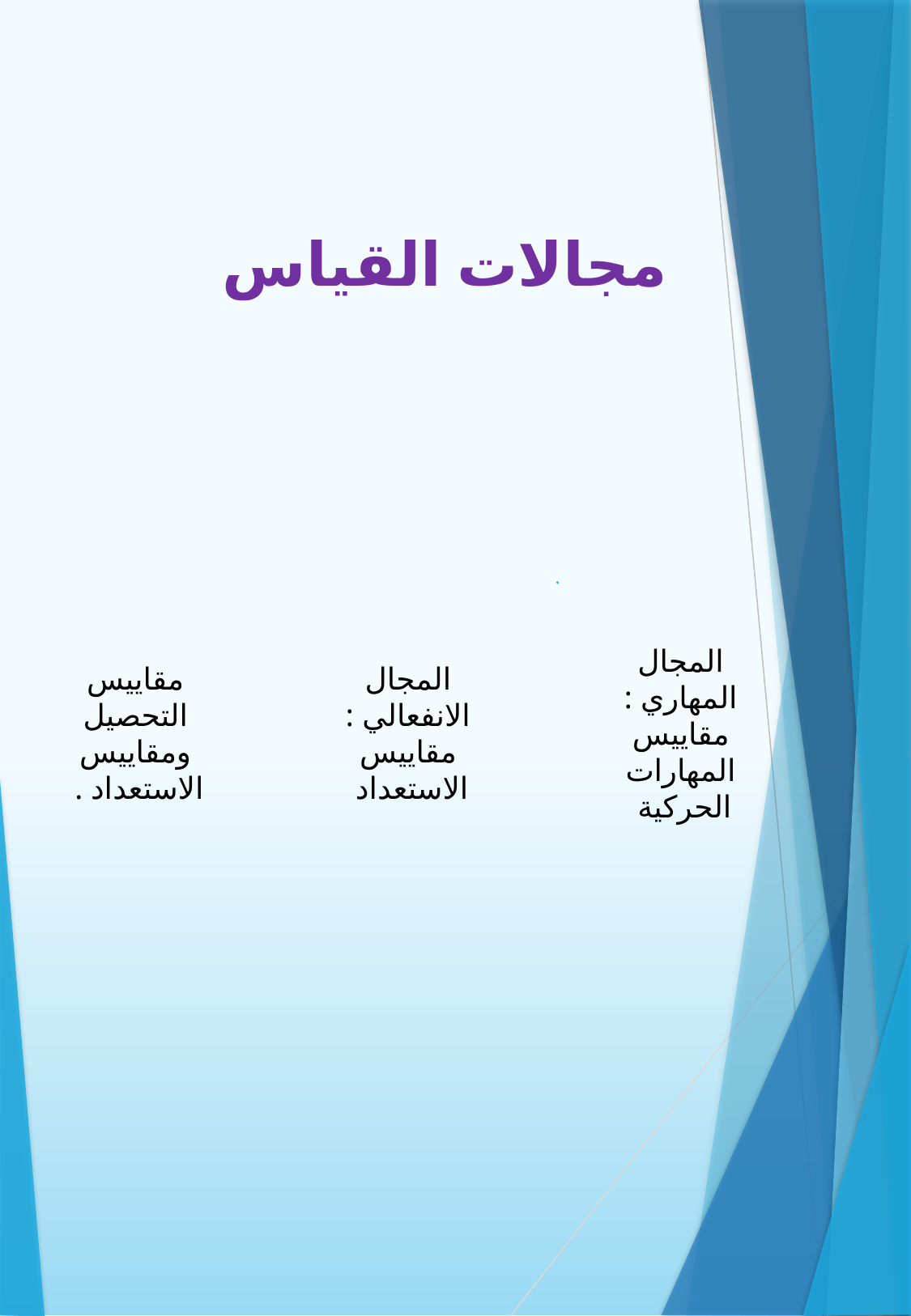

مجالات القياس

المجال المهاري : مقاييس المهارات الحركية